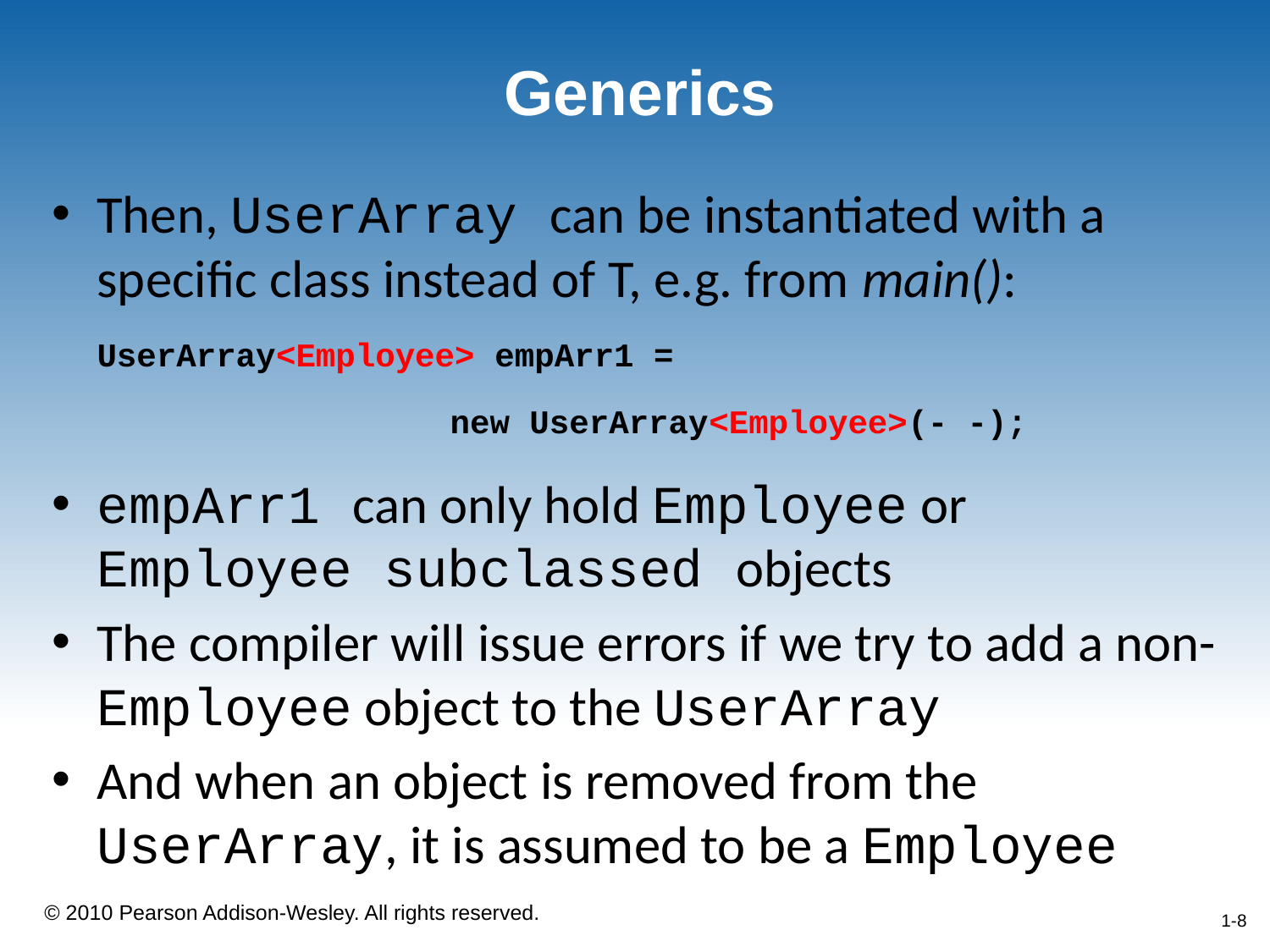

# Generics
Then, UserArray can be instantiated with a specific class instead of T, e.g. from main():
	UserArray<Employee> empArr1 =
                    new UserArray<Employee>(- -);
empArr1 can only hold Employee or Employee subclassed objects
The compiler will issue errors if we try to add a non-Employee object to the UserArray
And when an object is removed from the UserArray, it is assumed to be a Employee
1-8